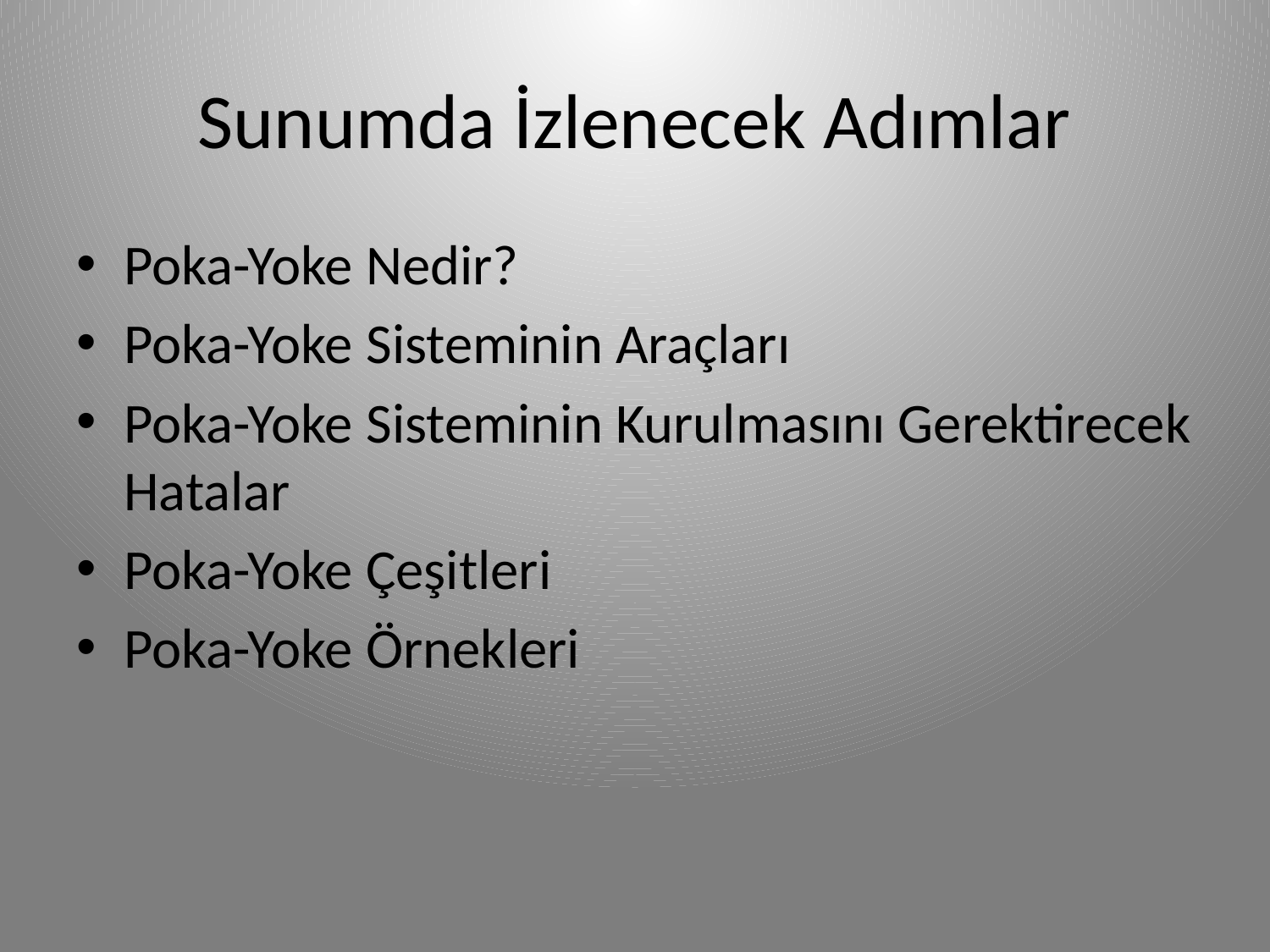

# Sunumda İzlenecek Adımlar
Poka-Yoke Nedir?
Poka-Yoke Sisteminin Araçları
Poka-Yoke Sisteminin Kurulmasını Gerektirecek Hatalar
Poka-Yoke Çeşitleri
Poka-Yoke Örnekleri